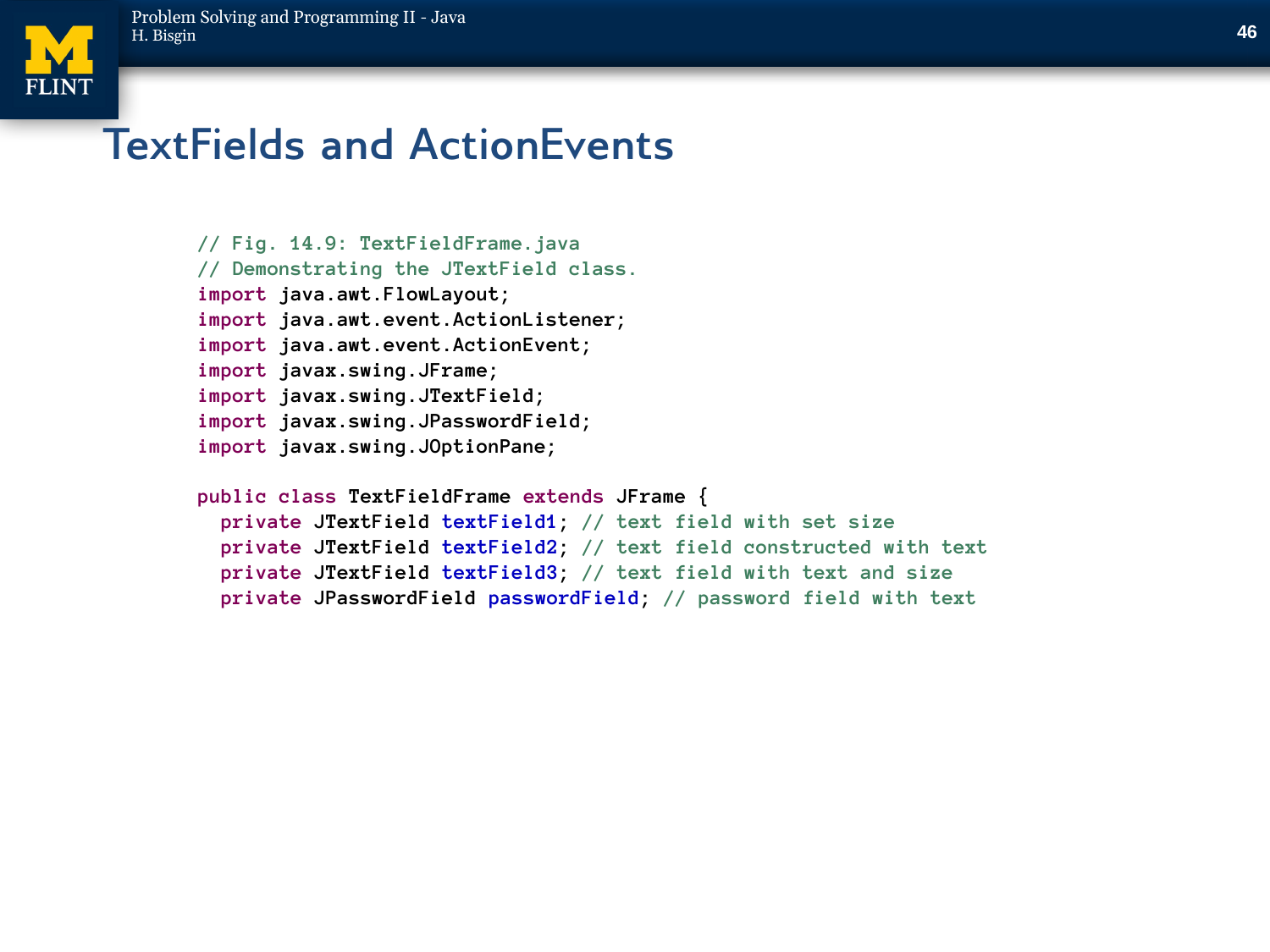

46
# TextFields and ActionEvents
// Fig. 14.9: TextFieldFrame.java
// Demonstrating the JTextField class.
import java.awt.FlowLayout;
import java.awt.event.ActionListener;
import java.awt.event.ActionEvent;
import javax.swing.JFrame;
import javax.swing.JTextField;
import javax.swing.JPasswordField;
import javax.swing.JOptionPane;

public class TextFieldFrame extends JFrame {
  private JTextField textField1; // text field with set size
  private JTextField textField2; // text field constructed with text
  private JTextField textField3; // text field with text and size
  private JPasswordField passwordField; // password field with text